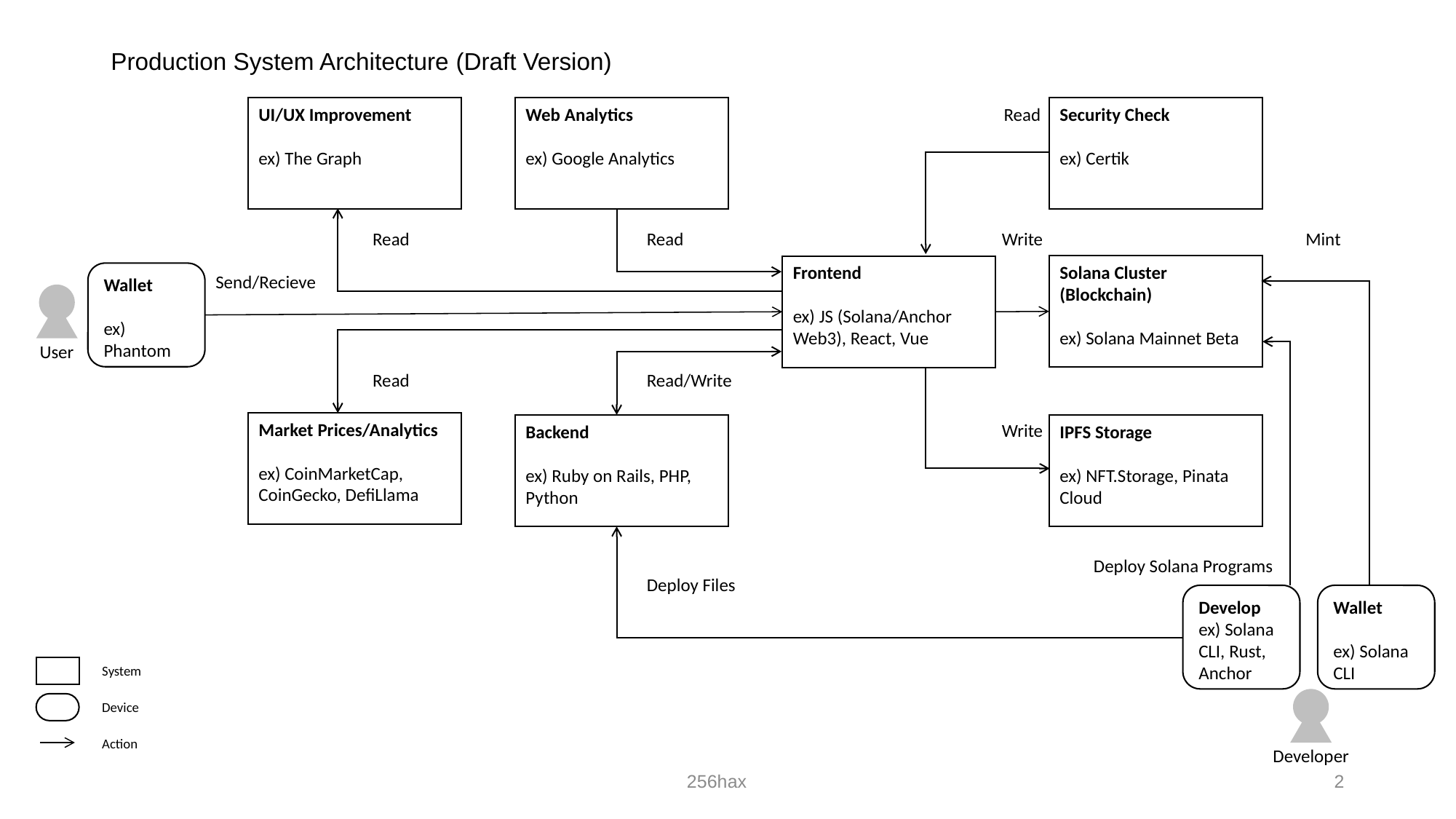

# Production System Architecture (Draft Version)
UI/UX Improvement

ex) The Graph
Web Analytics

ex) Google Analytics
Read
Security Check

ex) Certik

Read
Read
Write
Mint
Solana Cluster
(Blockchain)

ex) Solana Mainnet Beta
Frontend

ex) JS (Solana/Anchor Web3), React, Vue
Wallet

ex) Phantom
Send/Recieve

User

Read
Read/Write

Market Prices/Analytics

ex) CoinMarketCap, CoinGecko, DefiLlama
Write
Backend

ex) Ruby on Rails, PHP, Python
IPFS Storage

ex) NFT.Storage, Pinata Cloud

Deploy Solana Programs
Deploy Files
Develop
ex) Solana CLI, Rust, Anchor
Wallet

ex) Solana CLI
System

Device
Action

Developer
256hax
2